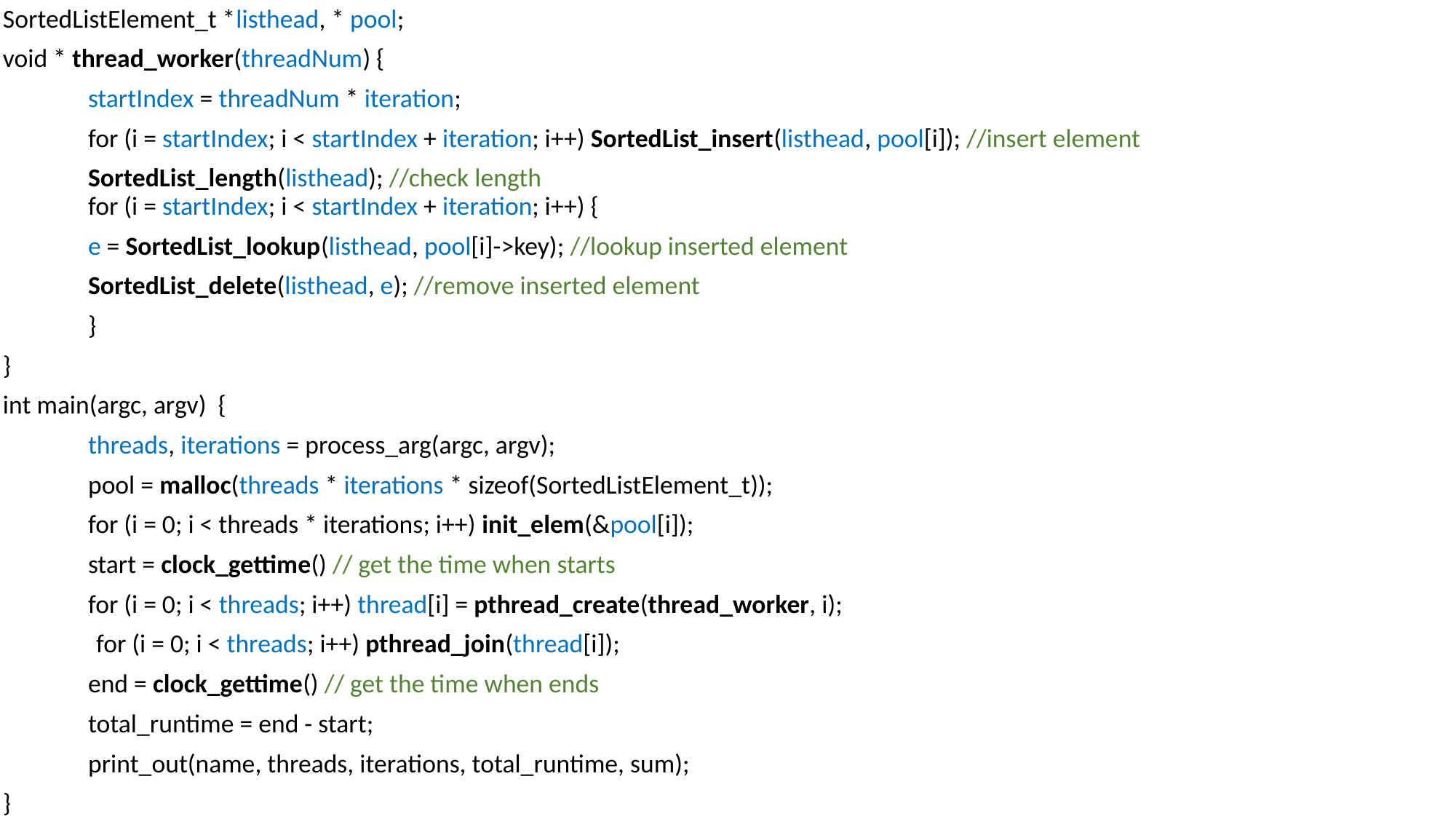

SortedListElement_t *listhead, * pool;
void * thread_worker(threadNum) {
	startIndex = threadNum * iteration;
	for (i = startIndex; i < startIndex + iteration; i++) SortedList_insert(listhead, pool[i]); //insert element
	SortedList_length(listhead); //check length
	for (i = startIndex; i < startIndex + iteration; i++) {
		e = SortedList_lookup(listhead, pool[i]->key); //lookup inserted element
		SortedList_delete(listhead, e); //remove inserted element
	}
}
int main(argc, argv)  {
	threads, iterations = process_arg(argc, argv);
	pool = malloc(threads * iterations * sizeof(SortedListElement_t));
	for (i = 0; i < threads * iterations; i++) init_elem(&pool[i]);
	start = clock_gettime() // get the time when starts
	for (i = 0; i < threads; i++) thread[i] = pthread_create(thread_worker, i);
                for (i = 0; i < threads; i++) pthread_join(thread[i]);
	end = clock_gettime() // get the time when ends
	total_runtime = end - start;
	print_out(name, threads, iterations, total_runtime, sum);
}